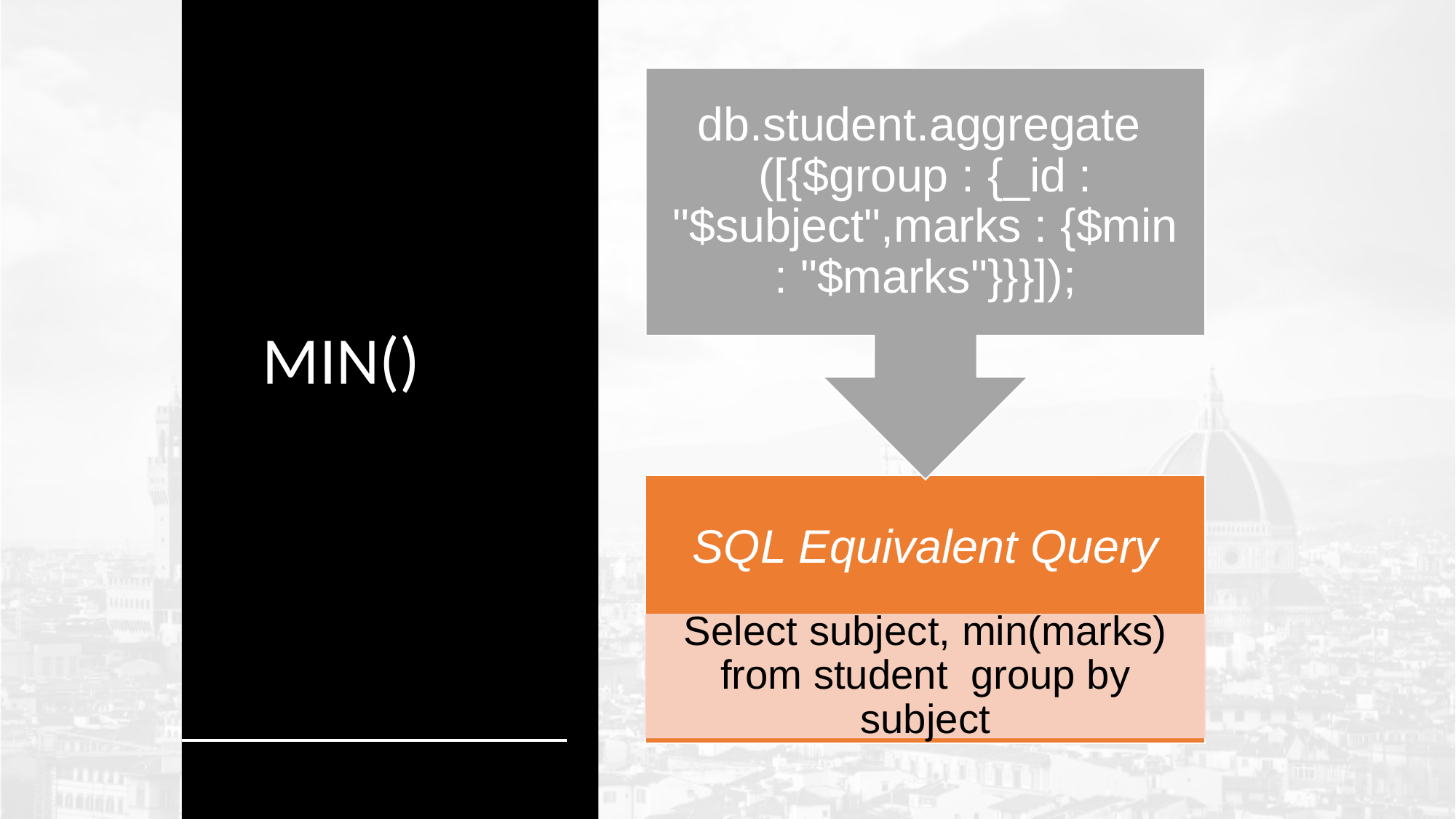

MIN()

db.student.aggregate  ([{$group : {_id : "$subject",marks : {$min : "$marks"}}}]);

SQL Equivalent Query

Select subject, min(marks) from student  group by subject